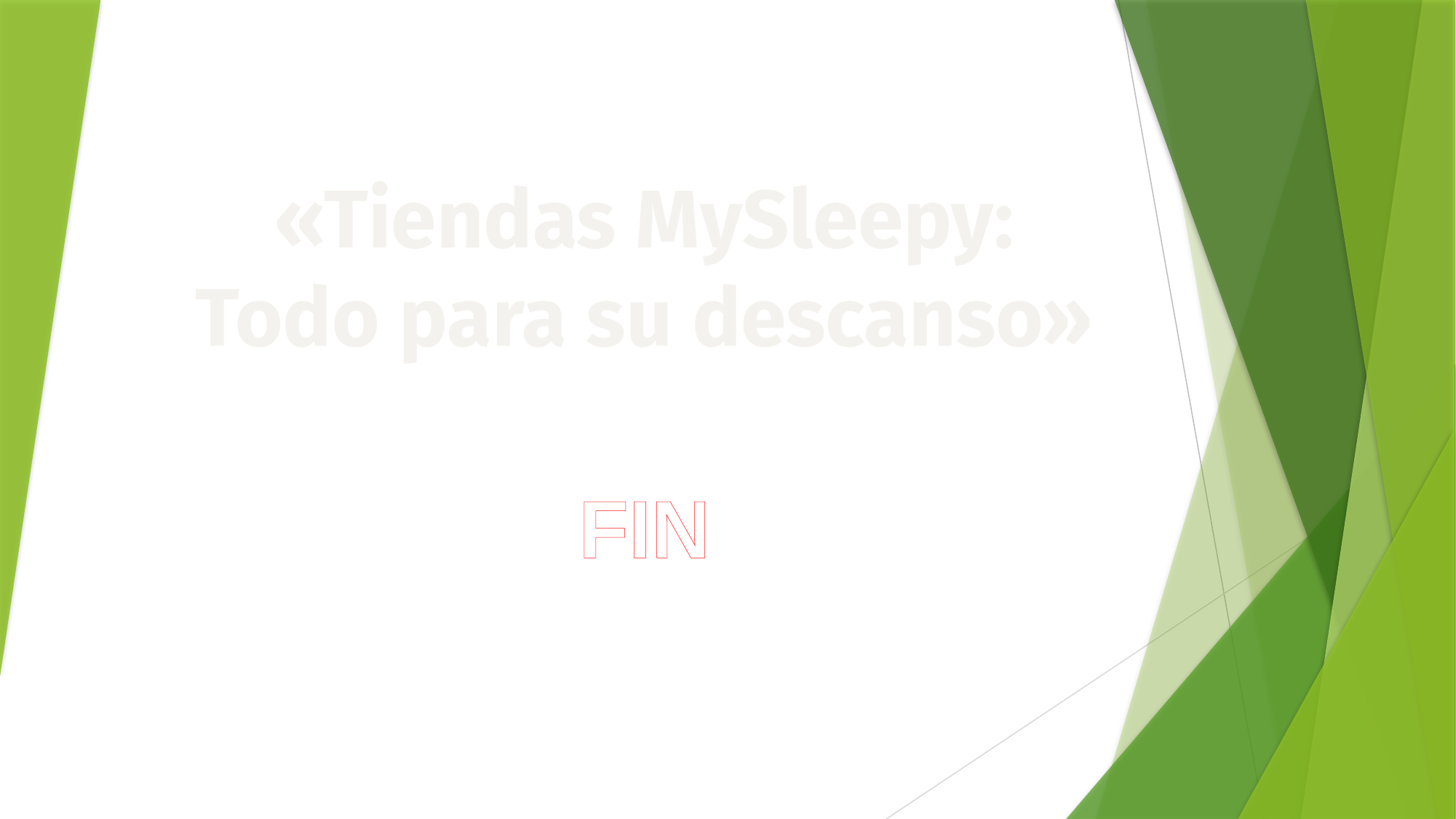

«Tiendas MySleepy:
Todo para su descanso»
FIN